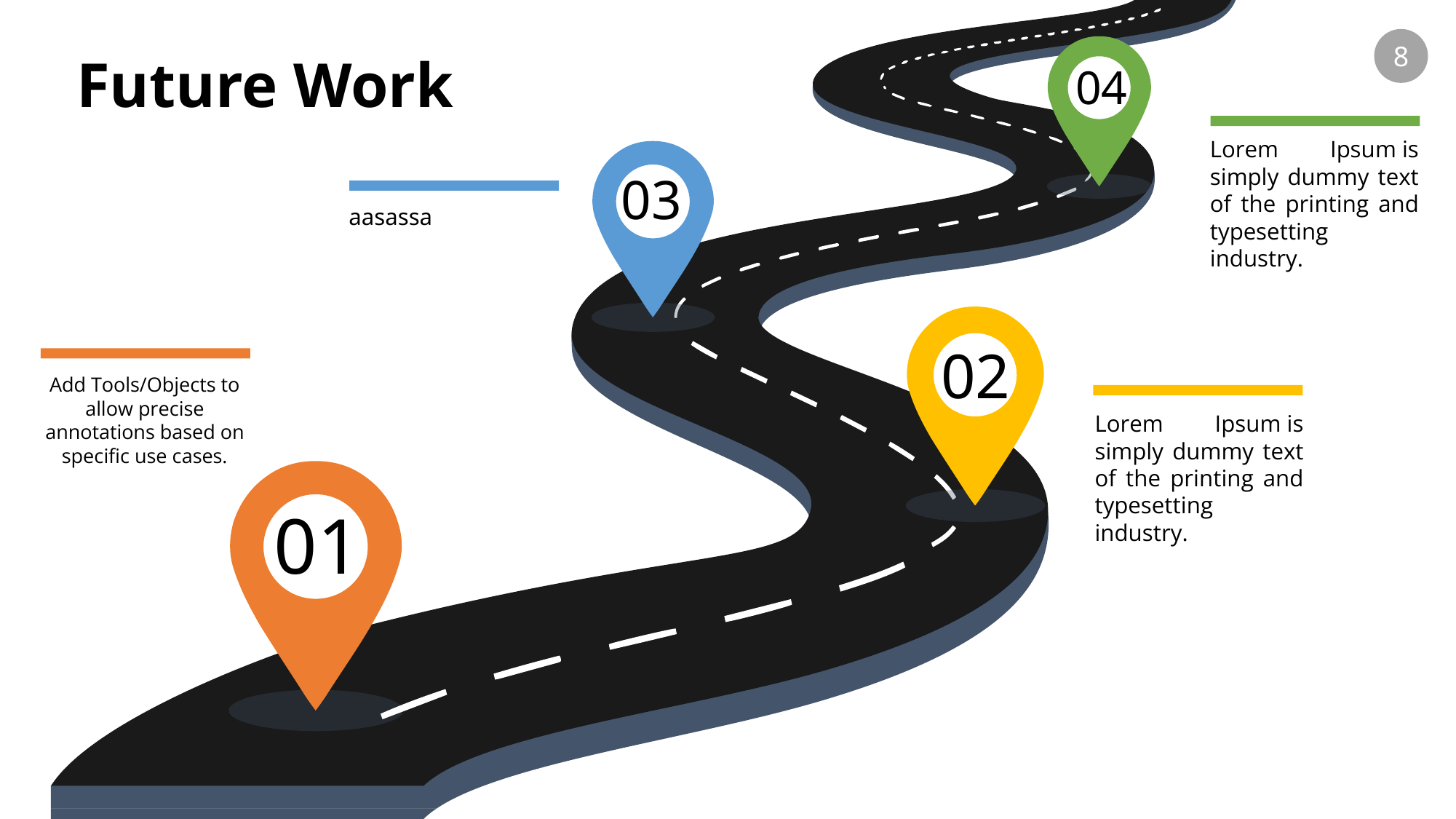

8

Future Work
04

Lorem Ipsum is simply dummy text of the printing and typesetting industry.

03

aasassa

02

Add Tools/Objects to allow precise annotations based on specific use cases.

Lorem Ipsum is simply dummy text of the printing and typesetting industry.

01